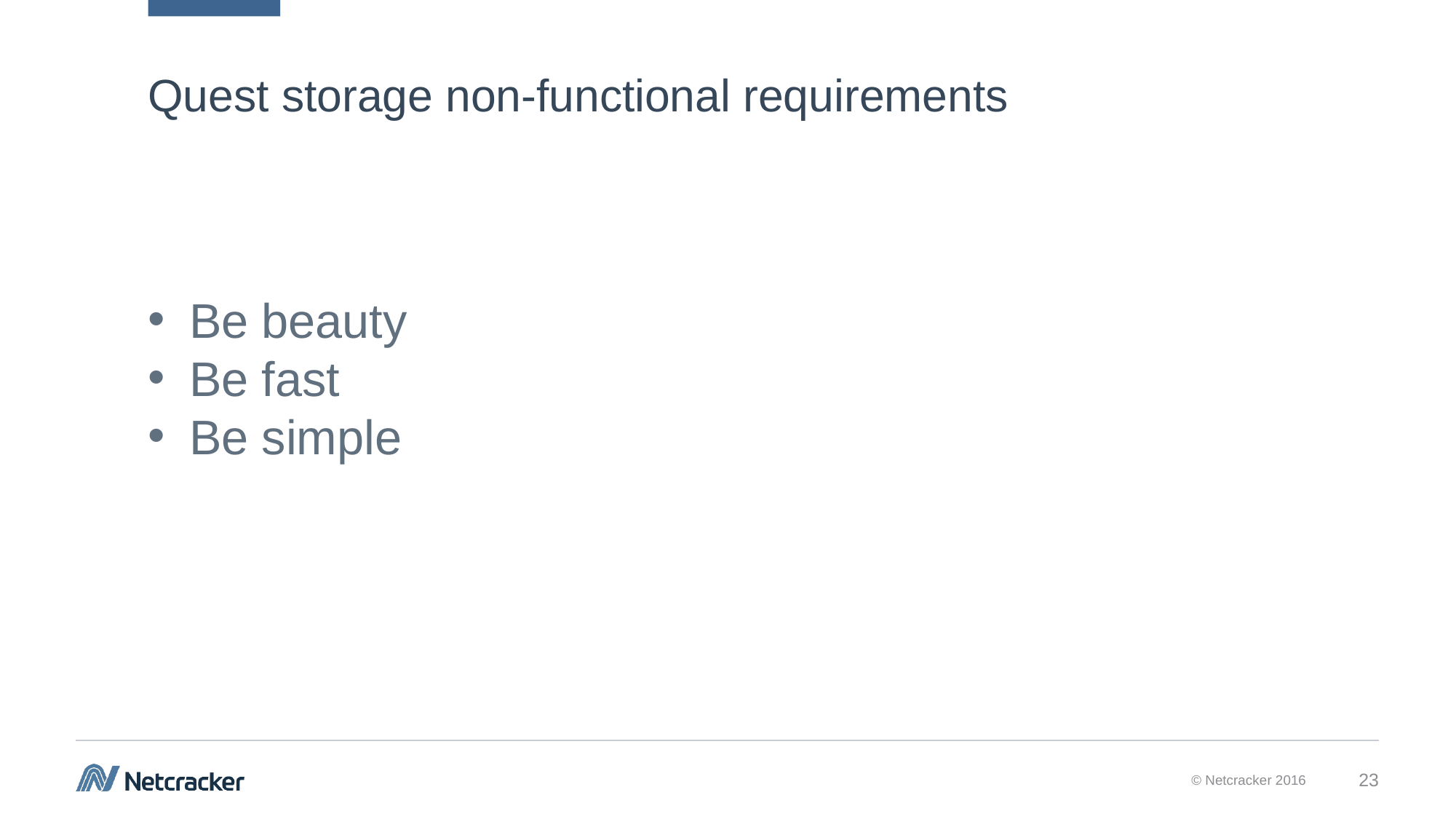

# Quest storage non-functional requirements
Be beauty
Be fast
Be simple